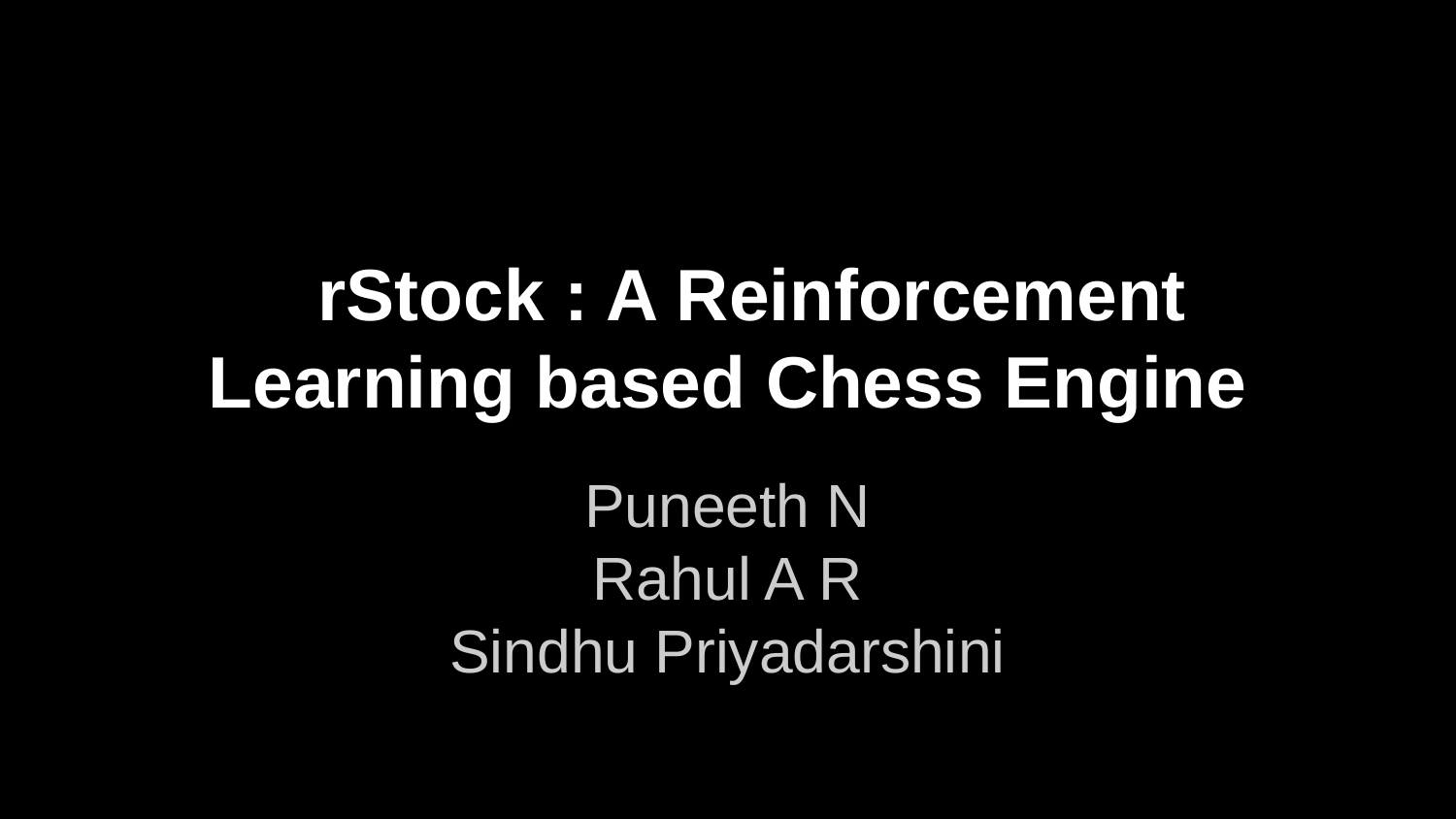

# rStock : A Reinforcement Learning based Chess Engine
Puneeth N
Rahul A R
Sindhu Priyadarshini